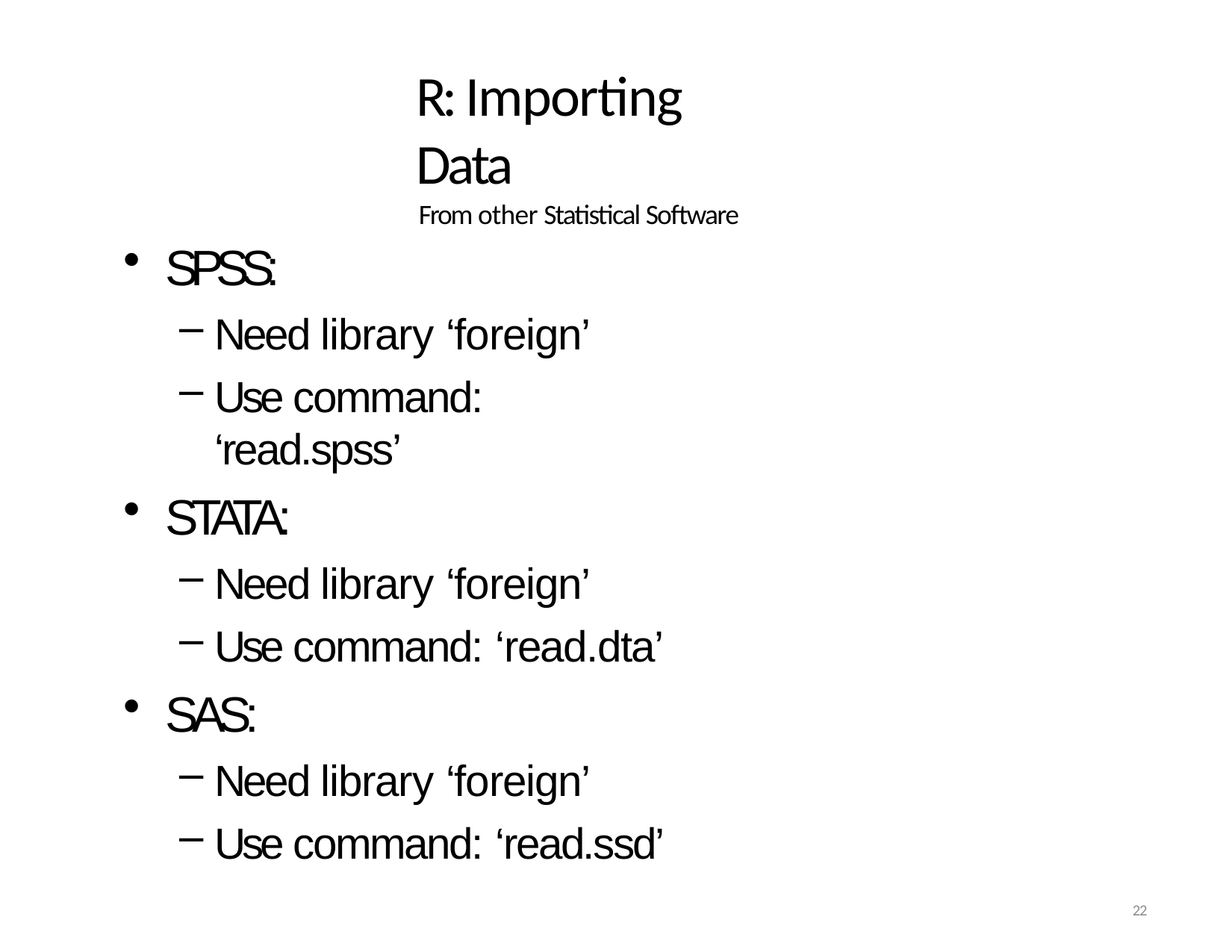

# R: Importing Data
From other Statistical Software
SPSS:
Need library ‘foreign’
Use command: ‘read.spss’
STATA:
Need library ‘foreign’
Use command: ‘read.dta’
SAS:
Need library ‘foreign’
Use command: ‘read.ssd’
22